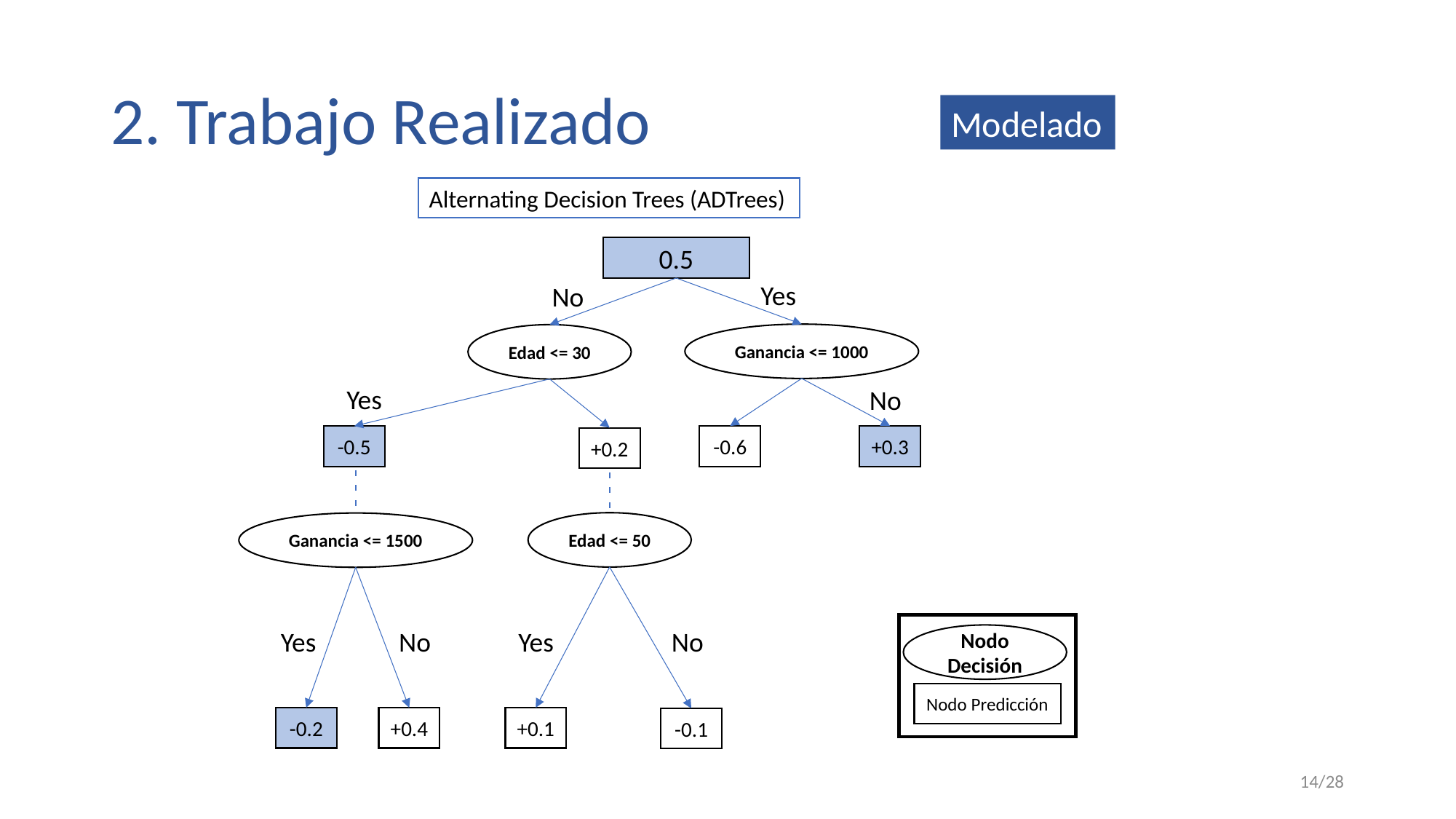

2. Trabajo Realizado
Modelado
Alternating Decision Trees (ADTrees)
0.5
Yes
No
Ganancia <= 1000
Edad <= 30
Yes
No
-0.6
+0.3
-0.5
+0.2
Edad <= 50
Ganancia <= 1500

Yes
No
Yes
No
Nodo Decisión
Nodo Predicción
-0.2
+0.4
+0.1
-0.1
14/28